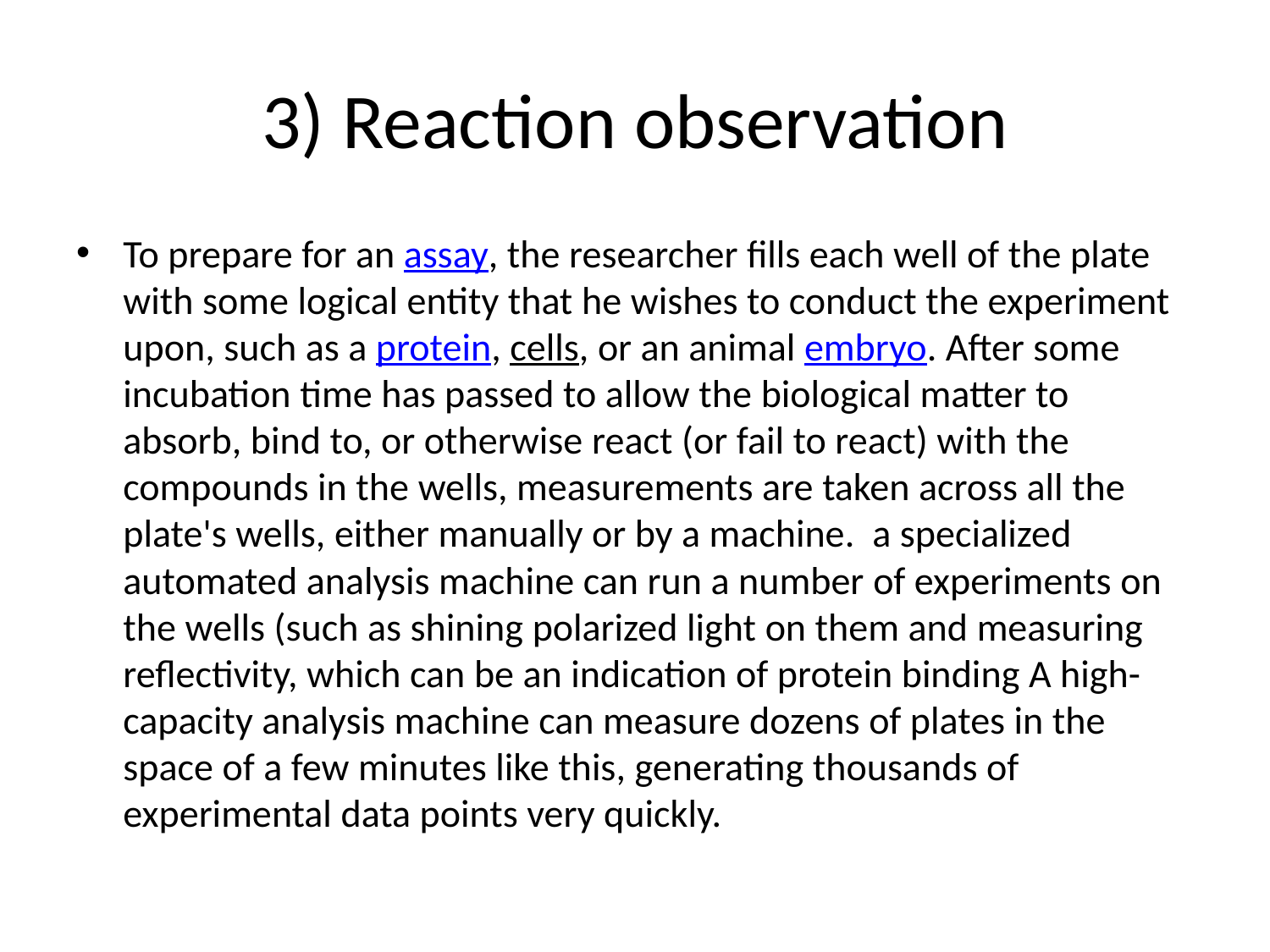

# 3) Reaction observation
To prepare for an assay, the researcher fills each well of the plate with some logical entity that he wishes to conduct the experiment upon, such as a protein, cells, or an animal embryo. After some incubation time has passed to allow the biological matter to absorb, bind to, or otherwise react (or fail to react) with the compounds in the wells, measurements are taken across all the plate's wells, either manually or by a machine.  a specialized automated analysis machine can run a number of experiments on the wells (such as shining polarized light on them and measuring reflectivity, which can be an indication of protein binding A high-capacity analysis machine can measure dozens of plates in the space of a few minutes like this, generating thousands of experimental data points very quickly.